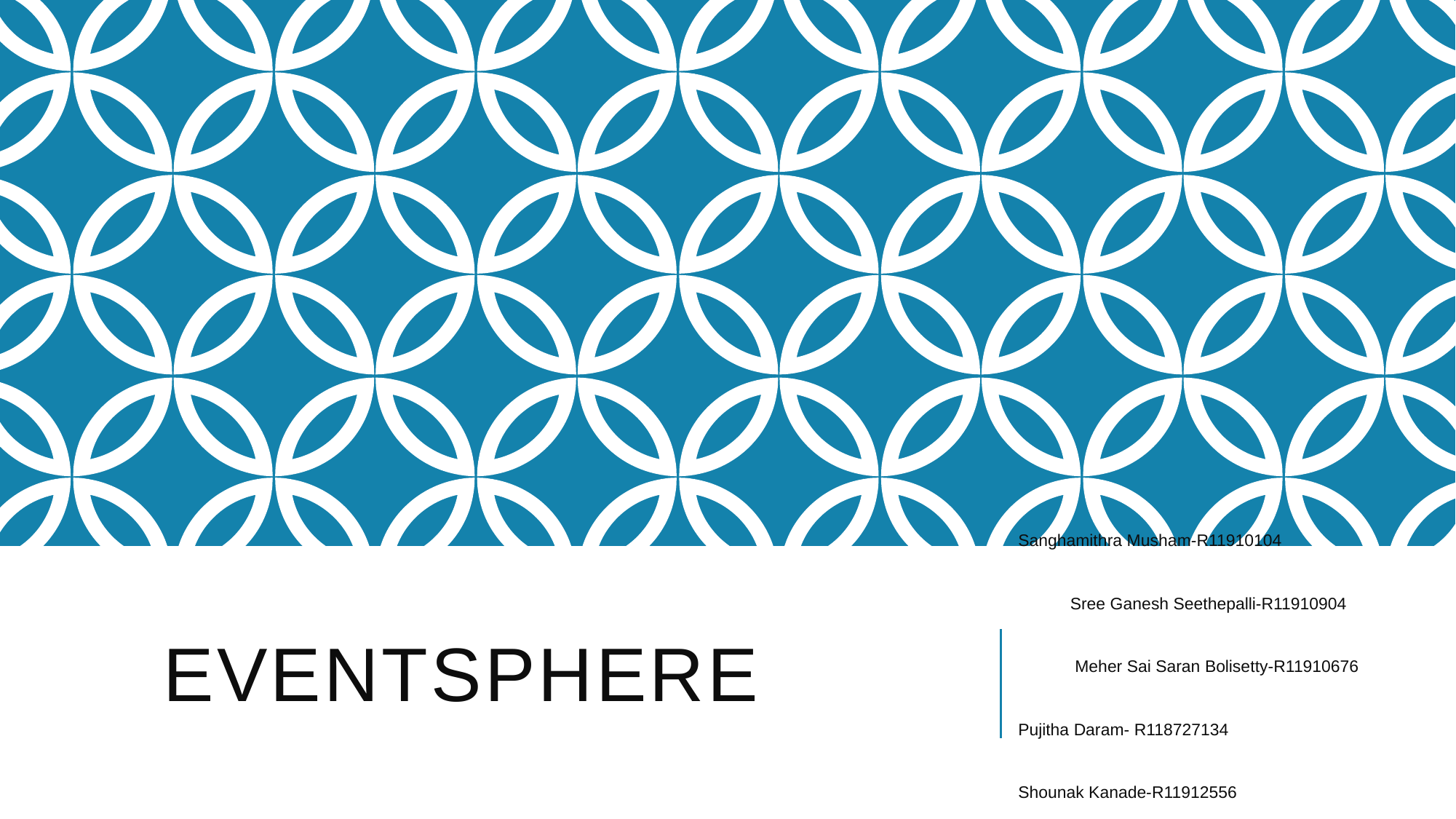

Sanghamithra Musham-R11910104
                                                                                                                                                                                         Sree Ganesh Seethepalli-R11910904
                                                                                                                                                                                          Meher Sai Saran Bolisetty-R11910676
                                                                                                                                                                      Pujitha Daram- R118727134
                                                                                                                                                                      Shounak Kanade-R11912556

# EventSphere